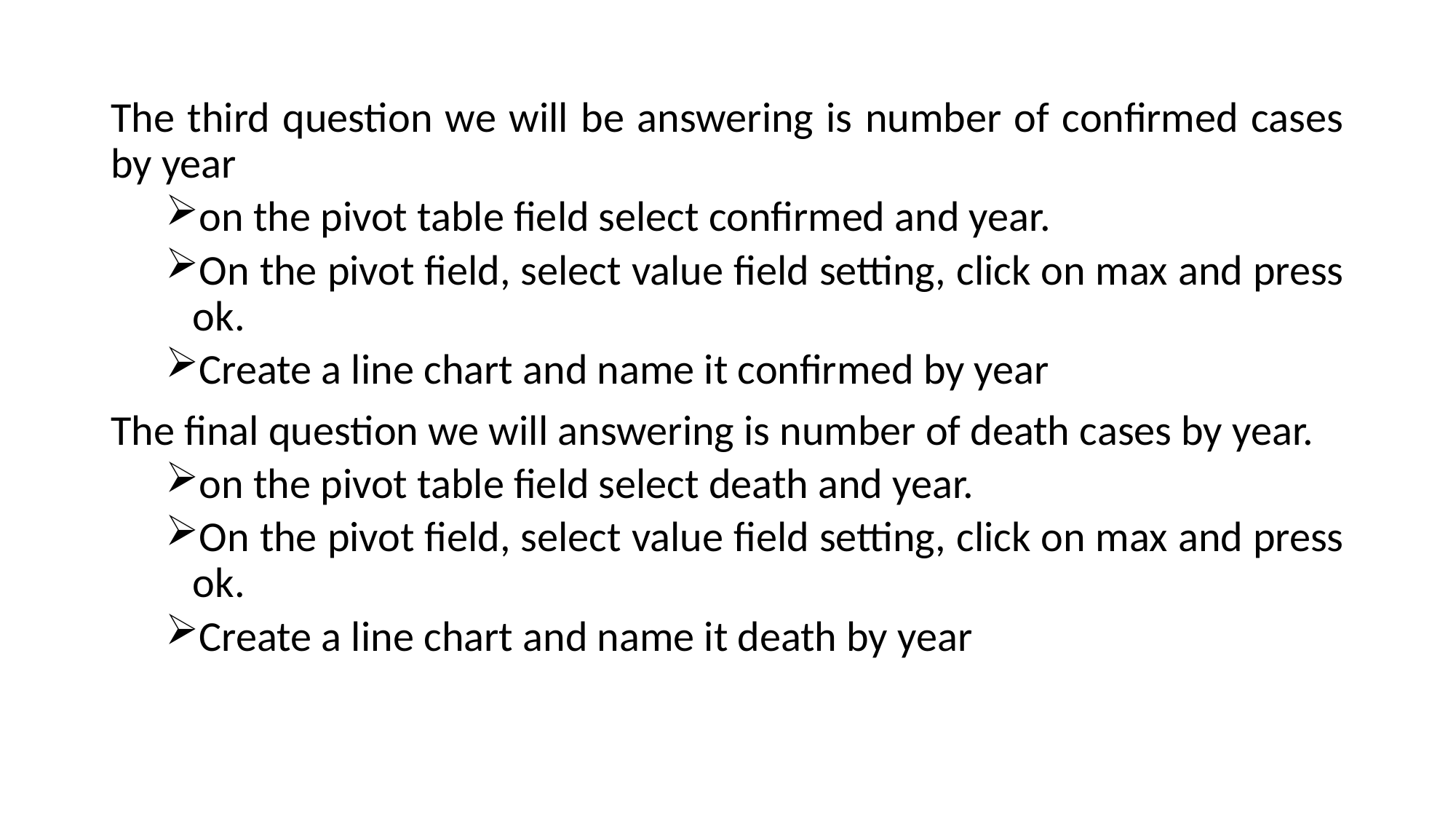

The third question we will be answering is number of confirmed cases by year
on the pivot table field select confirmed and year.
On the pivot field, select value field setting, click on max and press ok.
Create a line chart and name it confirmed by year
The final question we will answering is number of death cases by year.
on the pivot table field select death and year.
On the pivot field, select value field setting, click on max and press ok.
Create a line chart and name it death by year